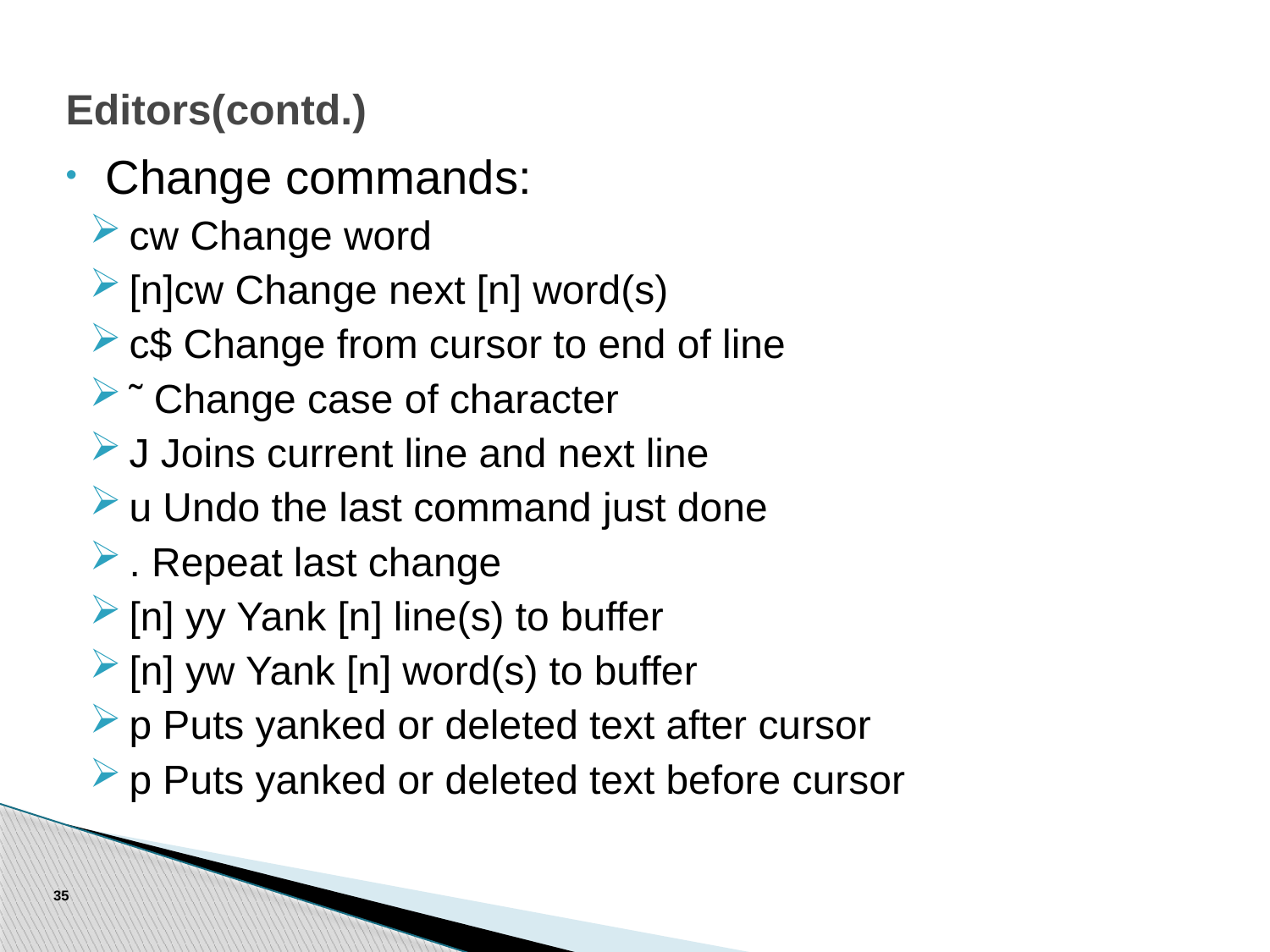

# Editors(contd.)
Change commands:
cw Change word
[n]cw Change next [n] word(s)
c$ Change from cursor to end of line
˜ Change case of character
J Joins current line and next line
u Undo the last command just done
. Repeat last change
[n] yy Yank [n] line(s) to buffer
[n] yw Yank [n] word(s) to buffer
p Puts yanked or deleted text after cursor
p Puts yanked or deleted text before cursor

35